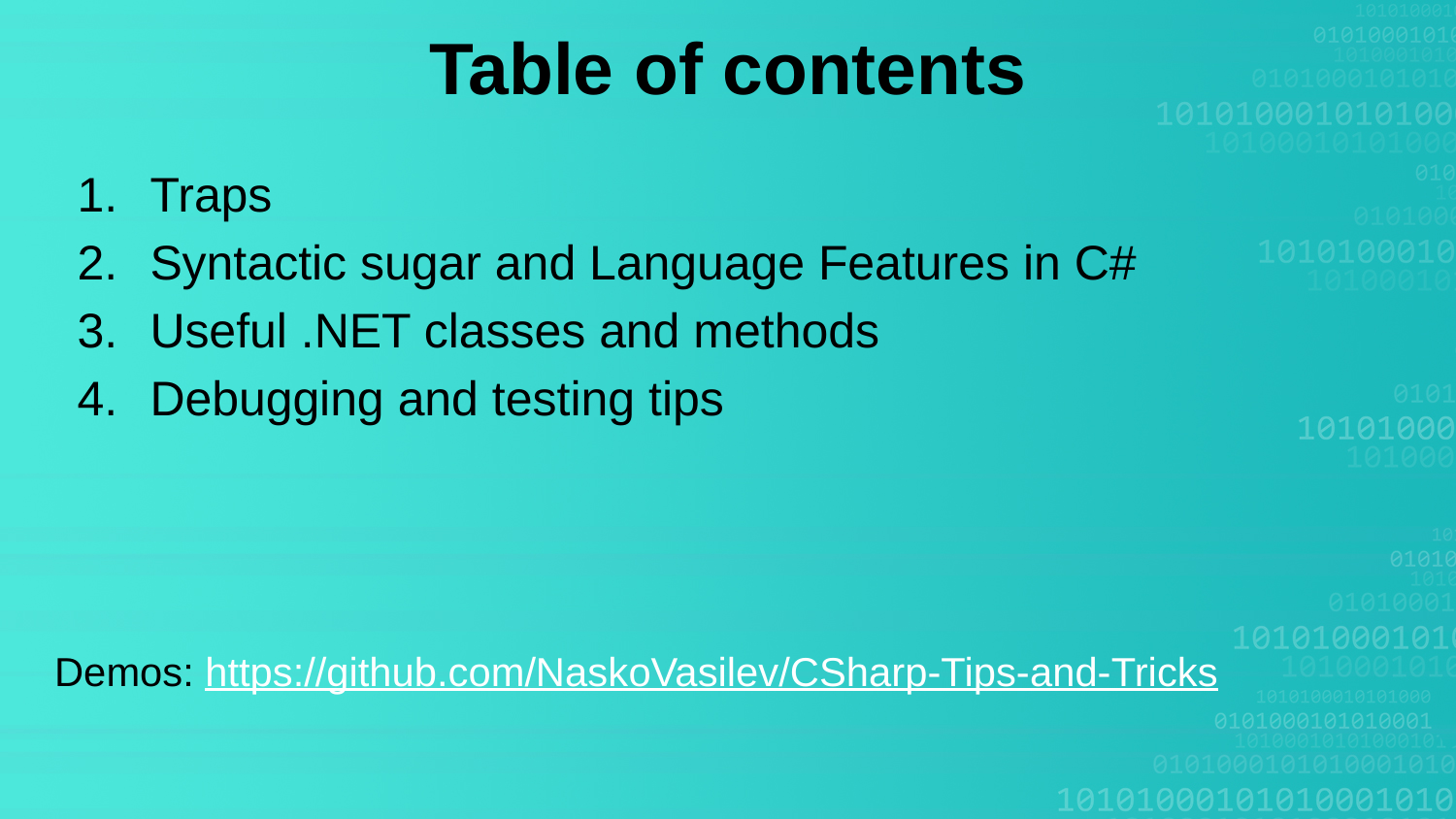

Table of contents
Traps
Syntactic sugar and Language Features in C#
Useful .NET classes and methods
Debugging and testing tips
Demos: https://github.com/NaskoVasilev/CSharp-Tips-and-Tricks